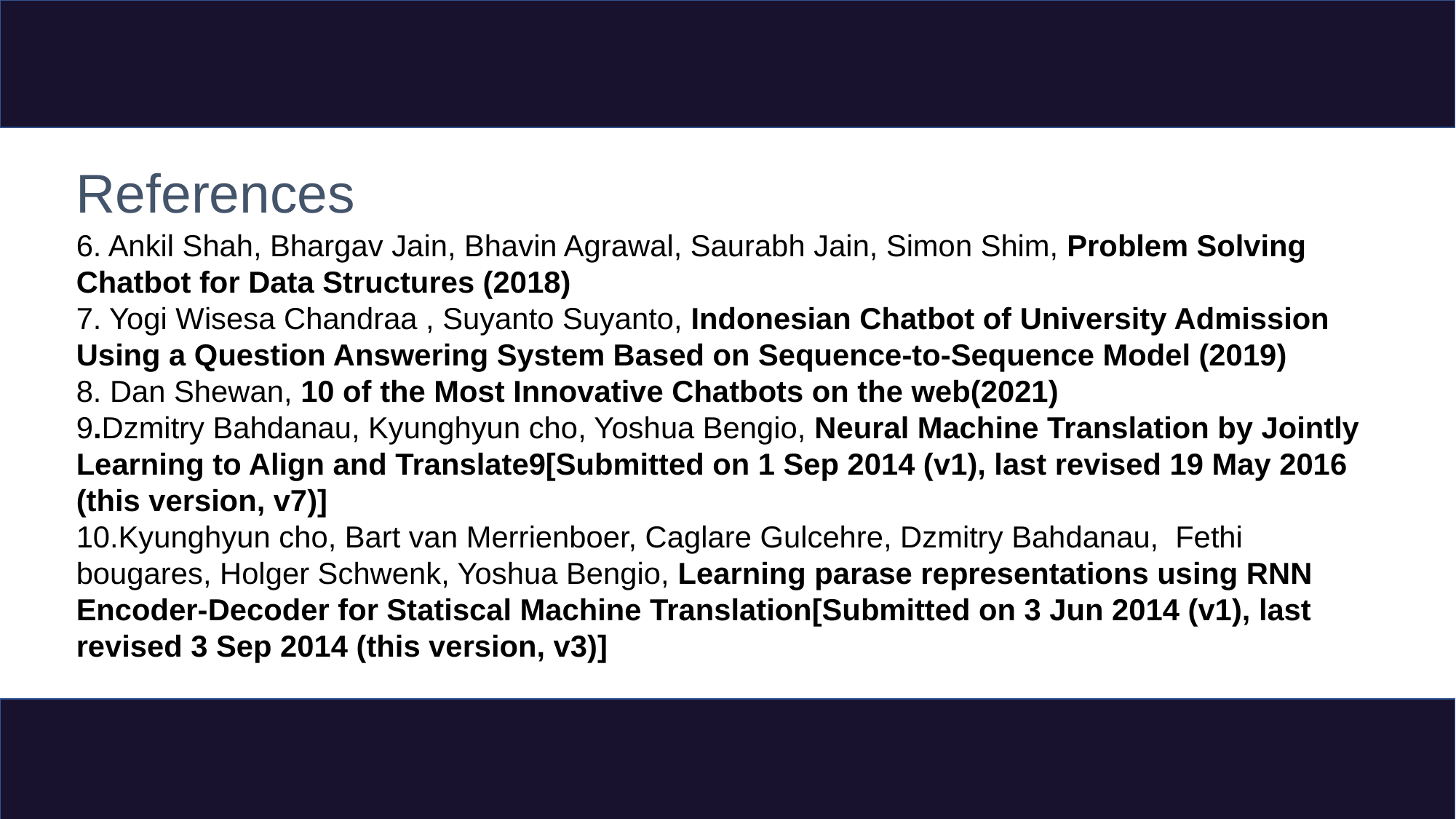

References

6. Ankil Shah, Bhargav Jain, Bhavin Agrawal, Saurabh Jain, Simon Shim, Problem Solving Chatbot for Data Structures (2018)
7. Yogi Wisesa Chandraa , Suyanto Suyanto, Indonesian Chatbot of University Admission Using a Question Answering System Based on Sequence-to-Sequence Model (2019)
8. Dan Shewan, 10 of the Most Innovative Chatbots on the web(2021)
9.Dzmitry Bahdanau, Kyunghyun cho, Yoshua Bengio, Neural Machine Translation by Jointly Learning to Align and Translate9[Submitted on 1 Sep 2014 (v1), last revised 19 May 2016 (this version, v7)]
10.Kyunghyun cho, Bart van Merrienboer, Caglare Gulcehre, Dzmitry Bahdanau,  Fethi bougares, Holger Schwenk, Yoshua Bengio, Learning parase representations using RNN Encoder-Decoder for Statiscal Machine Translation[Submitted on 3 Jun 2014 (v1), last revised 3 Sep 2014 (this version, v3)]